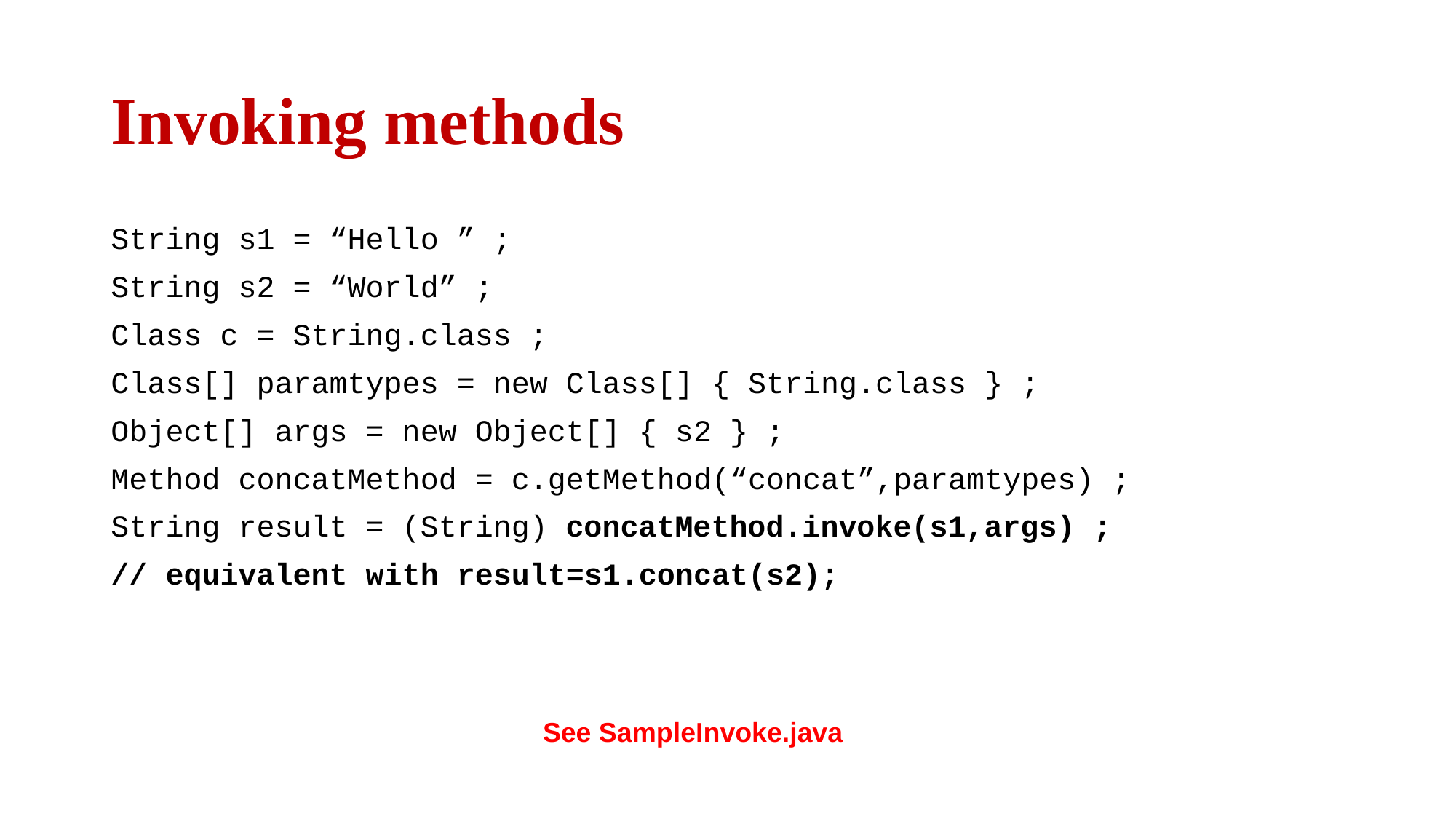

# Invoking methods
String s1 = “Hello ” ;
String s2 = “World” ;
Class c = String.class ;
Class[] paramtypes = new Class[] { String.class } ;
Object[] args = new Object[] { s2 } ;
Method concatMethod = c.getMethod(“concat”,paramtypes) ;
String result = (String) concatMethod.invoke(s1,args) ;
// equivalent with result=s1.concat(s2);

See SampleInvoke.java